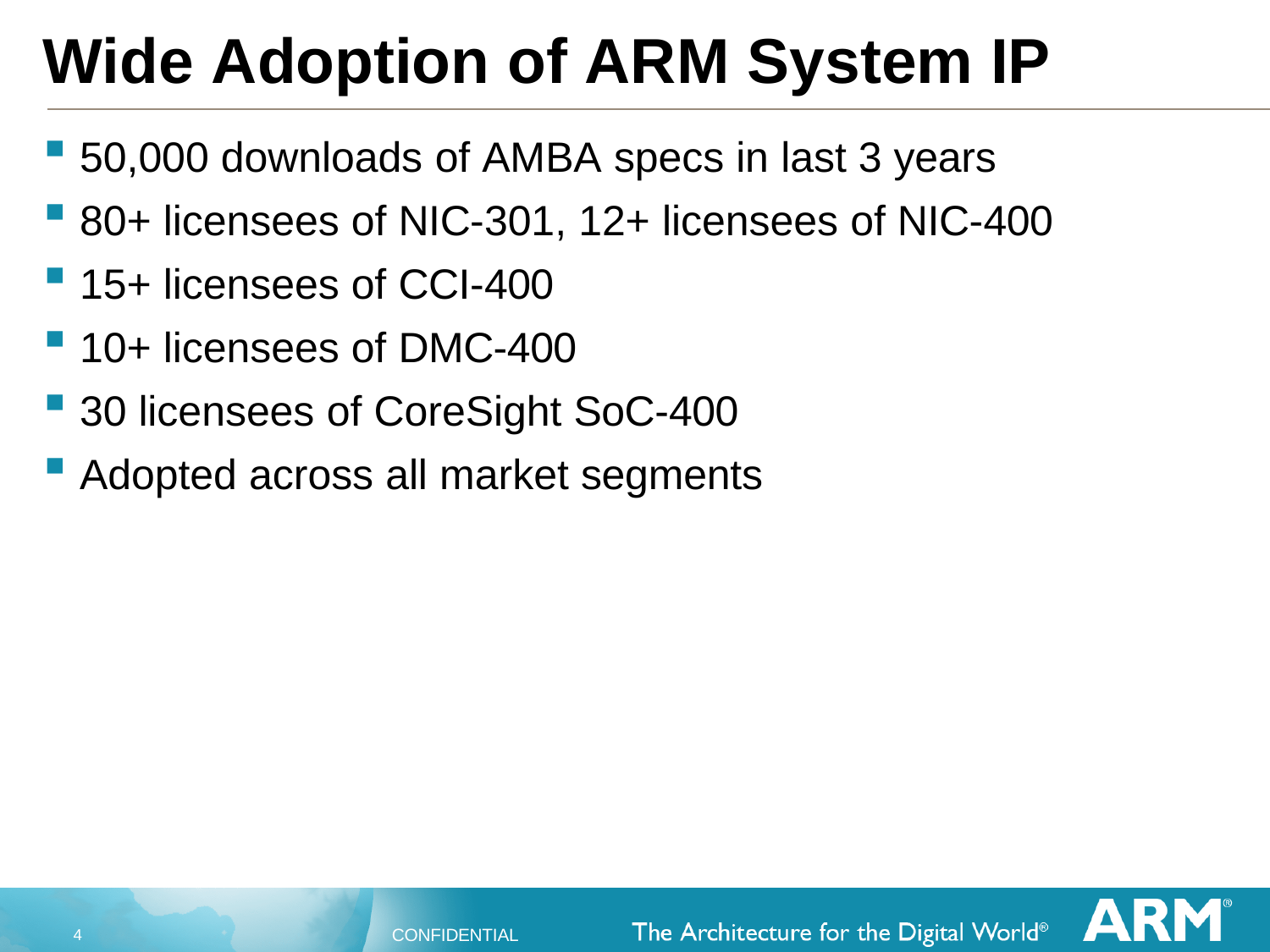

# Wide Adoption of ARM System IP
50,000 downloads of AMBA specs in last 3 years
80+ licensees of NIC-301, 12+ licensees of NIC-400
15+ licensees of CCI-400
10+ licensees of DMC-400
30 licensees of CoreSight SoC-400
Adopted across all market segments
CONFIDENTIAL
4